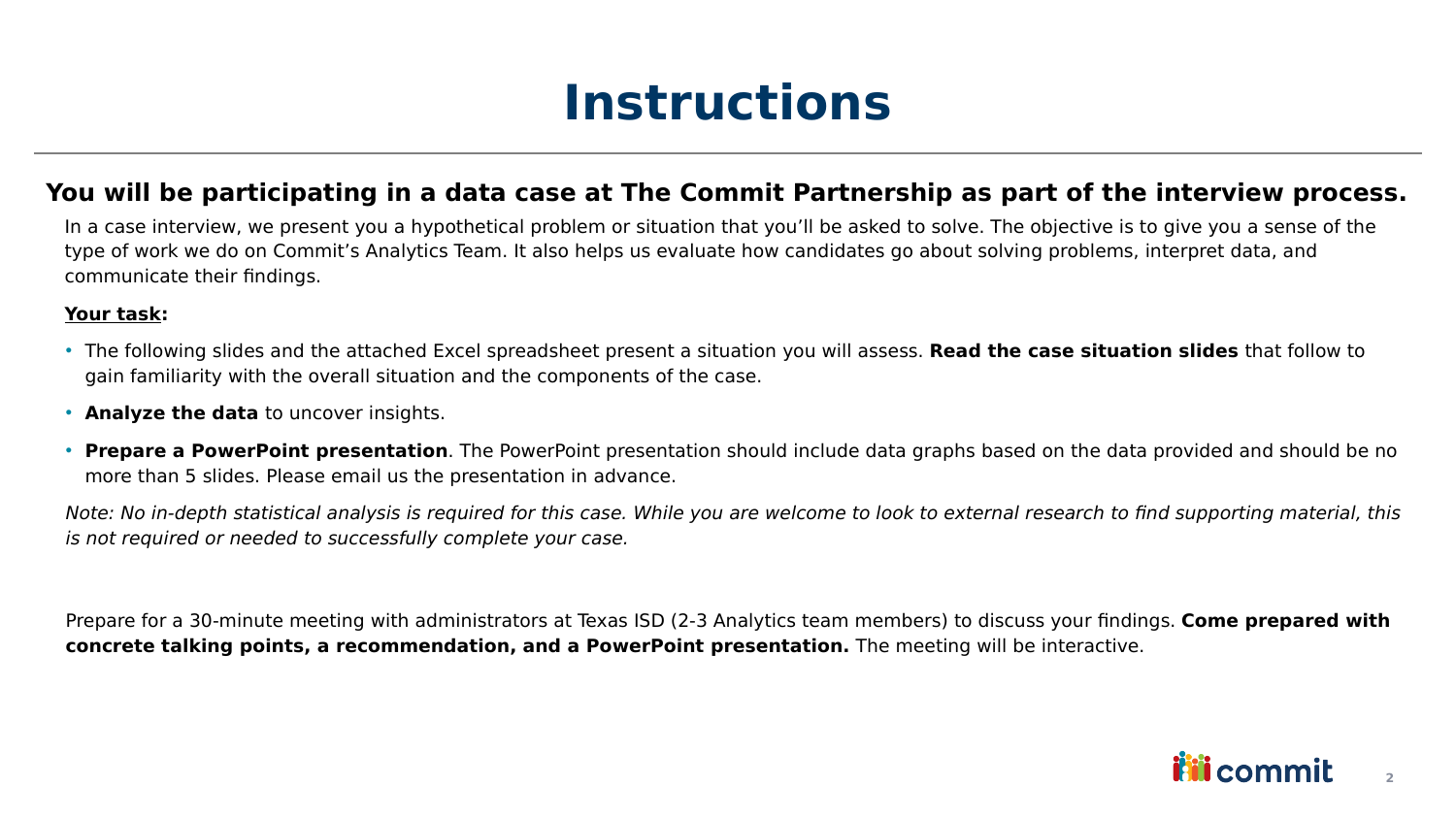

# Instructions
You will be participating in a data case at The Commit Partnership as part of the interview process.

In a case interview, we present you a hypothetical problem or situation that you’ll be asked to solve. The objective is to give you a sense of the type of work we do on Commit’s Analytics Team. It also helps us evaluate how candidates go about solving problems, interpret data, and communicate their findings.
Your task:
The following slides and the attached Excel spreadsheet present a situation you will assess. Read the case situation slides that follow to gain familiarity with the overall situation and the components of the case.
Analyze the data to uncover insights.
Prepare a PowerPoint presentation. The PowerPoint presentation should include data graphs based on the data provided and should be no more than 5 slides. Please email us the presentation in advance.
Note: No in-depth statistical analysis is required for this case. While you are welcome to look to external research to find supporting material, this is not required or needed to successfully complete your case.

Prepare for a 30-minute meeting with administrators at Texas ISD (2-3 Analytics team members) to discuss your findings. Come prepared with concrete talking points, a recommendation, and a PowerPoint presentation. The meeting will be interactive.